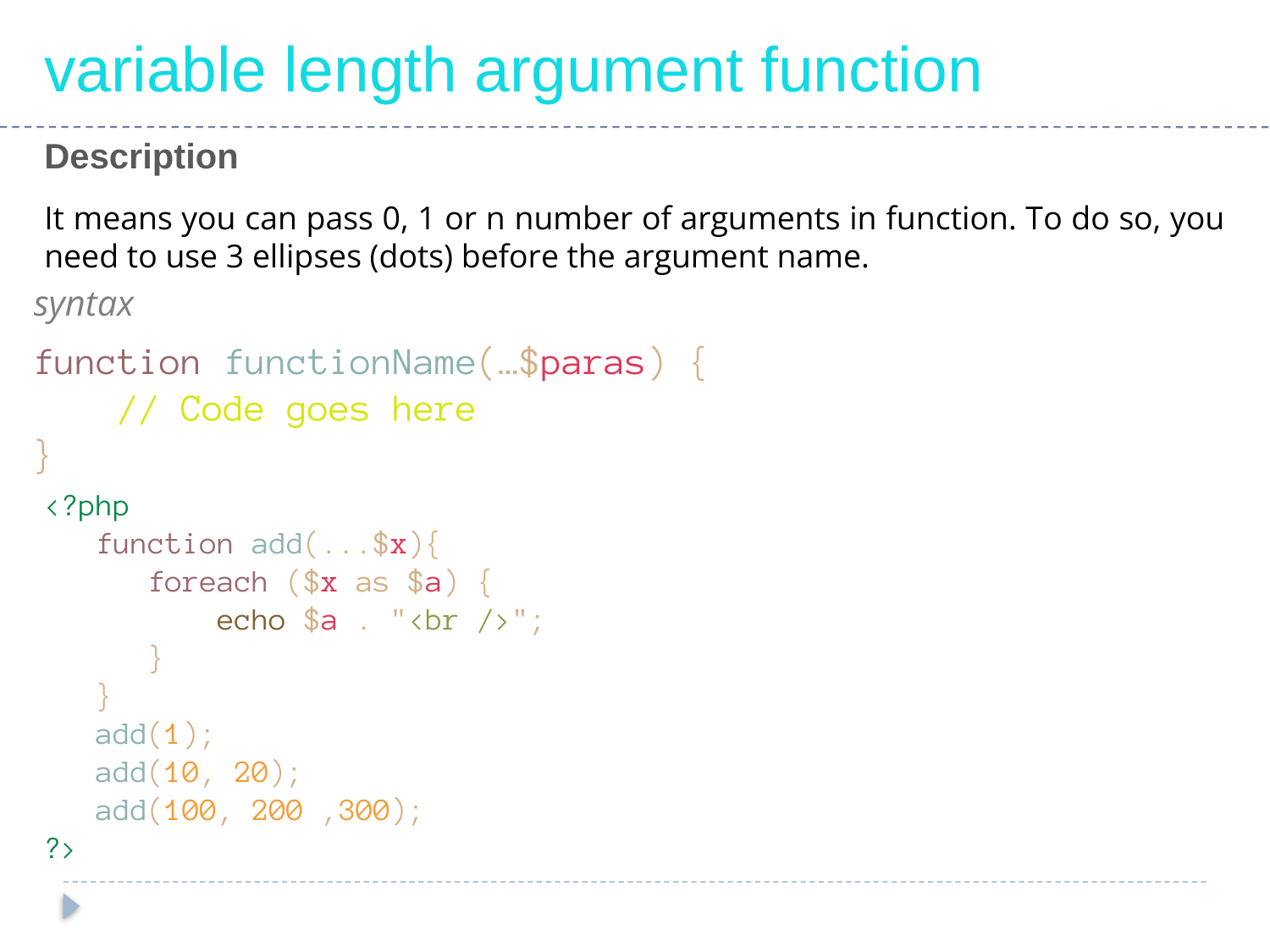

variable length argument function
Description
It means you can pass 0, 1 or n number of arguments in function. To do so, you need to use 3 ellipses (dots) before the argument name.
syntax
function functionName(…$paras) {
    // Code goes here
}
<?php
   function add(...$x){
      foreach ($x as $a) {
          echo $a . "<br />";
      }
   }
   add(1);
   add(10, 20);
   add(100, 200 ,300);
?>